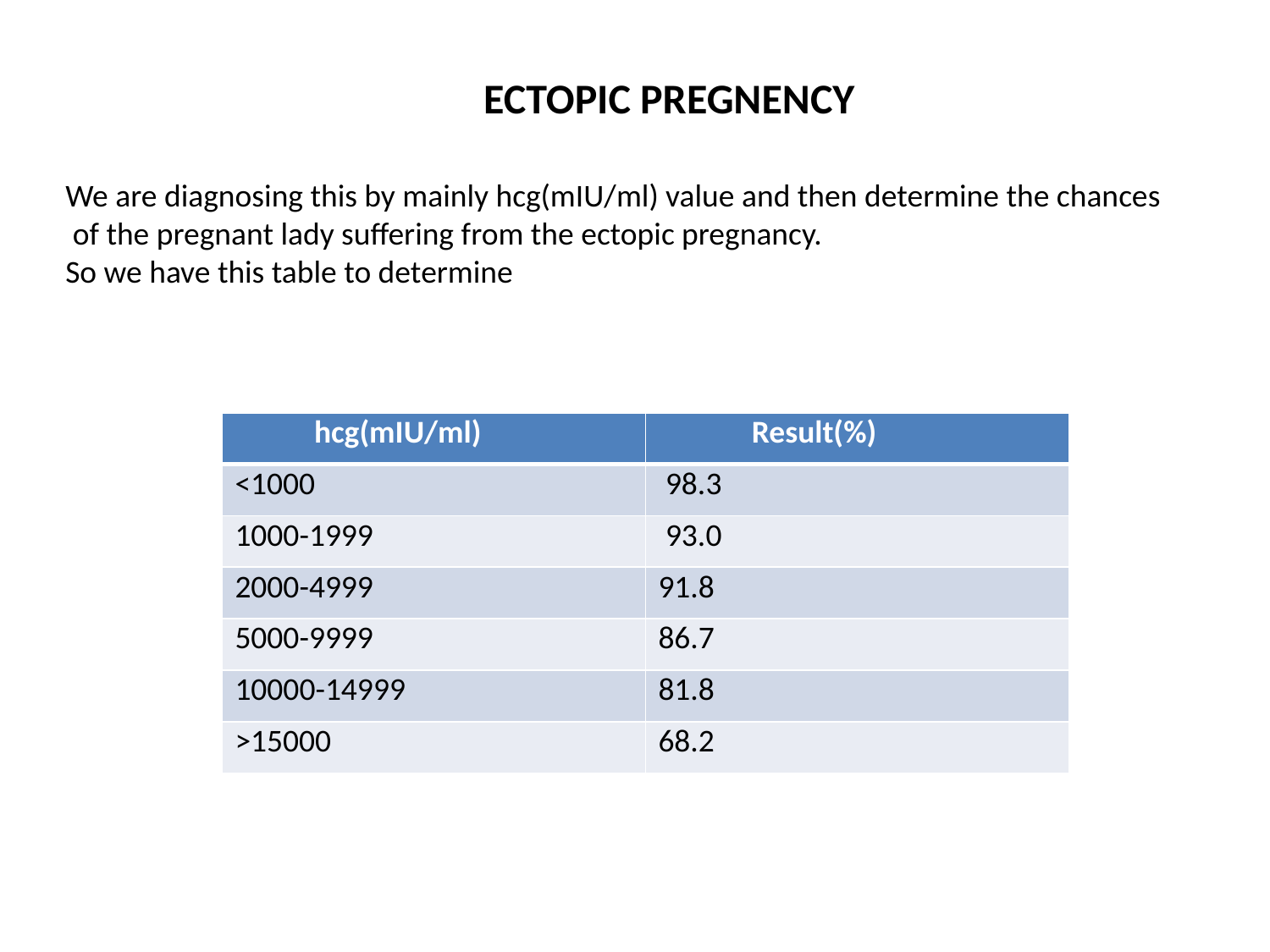

ECTOPIC PREGNENCY
We are diagnosing this by mainly hcg(mIU/ml) value and then determine the chances
 of the pregnant lady suffering from the ectopic pregnancy.
So we have this table to determine

| hcg(mIU/ml) | Result(%) |
| --- | --- |
| <1000 | 98.3 |
| 1000-1999 | 93.0 |
| 2000-4999 | 91.8 |
| 5000-9999 | 86.7 |
| 10000-14999 | 81.8 |
| >15000 | 68.2 |